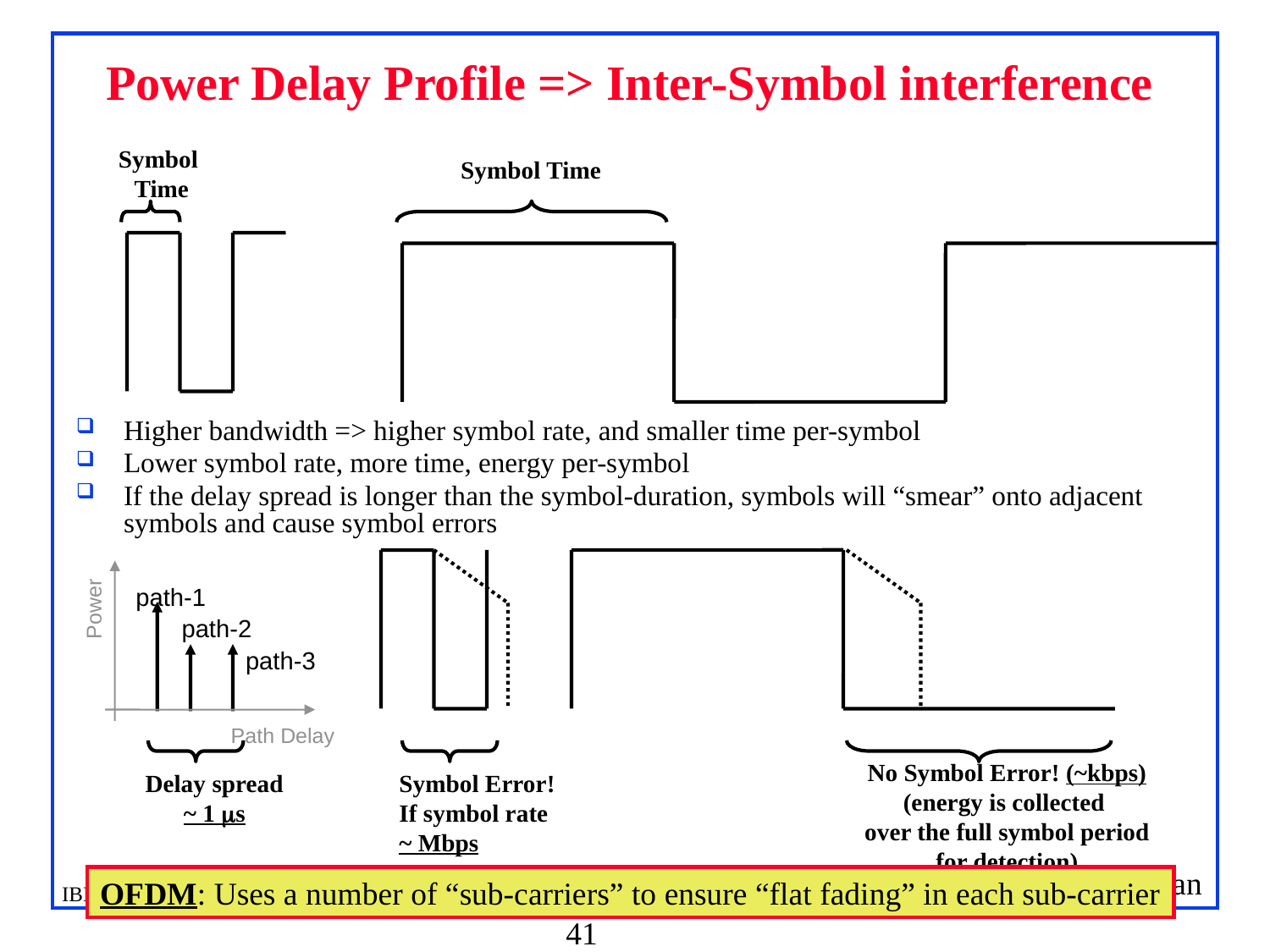

# Power Delay Profile => Inter-Symbol interference

Symbol
Time
Symbol Time

Higher bandwidth => higher symbol rate, and smaller time per-symbol
Lower symbol rate, more time, energy per-symbol
If the delay spread is longer than the symbol-duration, symbols will “smear” onto adjacent symbols and cause symbol errors

Power

Path Delay
path-1

path-2
path-3

No Symbol Error! (~kbps)
(energy is collected
over the full symbol period
for detection)
Delay spread
~ 1 μs
Symbol Error!
If symbol rate
~ Mbps
OFDM: Uses a number of “sub-carriers” to ensure “flat fading” in each sub-carrier